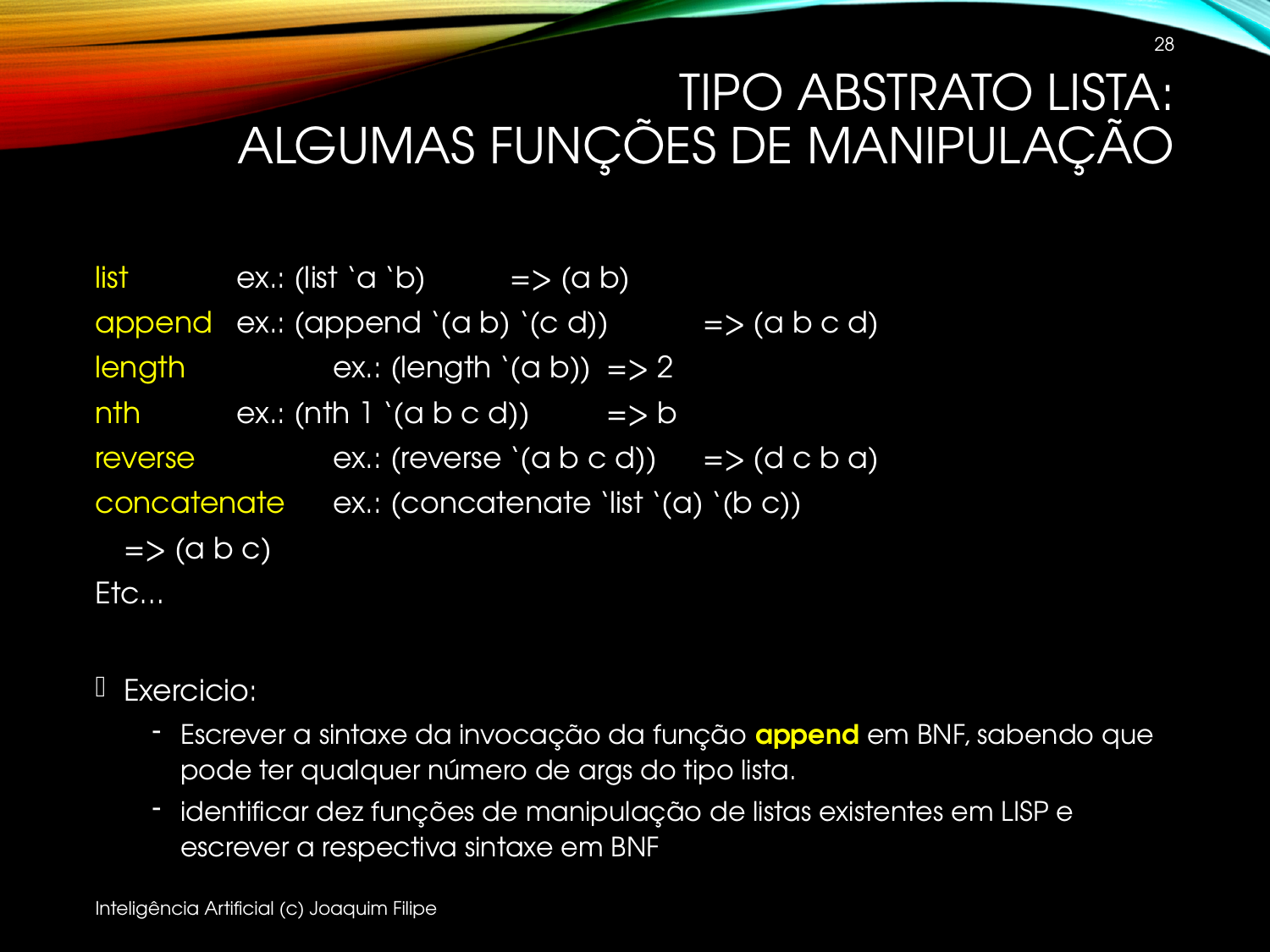

28
# Tipo abstrato Lista: algumas funções de manipulação
list		  ex.: (list ‘a ‘b) 			=> (a b)
append	  ex.: (append ‘(a b) ‘(c d)) 	=> (a b c d)
length	  	  ex.: (length ‘(a b)) 		=> 2
nth		  ex.: (nth 1 ‘(a b c d)) 		=> b
reverse 	  	  ex.: (reverse ‘(a b c d)) 	=> (d c b a)
concatenate	  ex.: (concatenate ‘list ‘(a) ‘(b c))
							=> (a b c)
Etc…

Exercicio:
Escrever a sintaxe da invocação da função append em BNF, sabendo que pode ter qualquer número de args do tipo lista.
identificar dez funções de manipulação de listas existentes em LISP e escrever a respectiva sintaxe em BNF

Inteligência Artificial (c) Joaquim Filipe